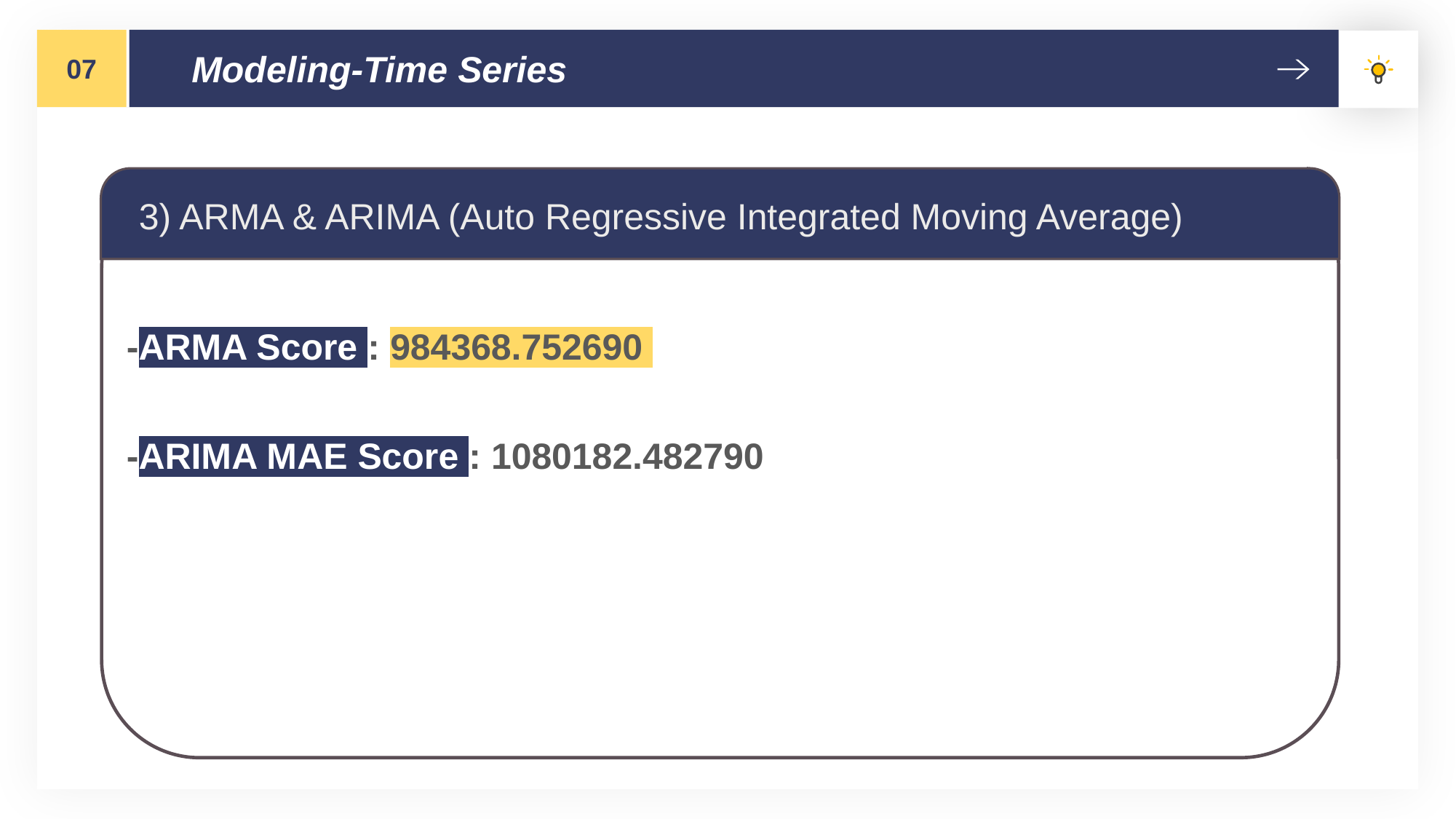

07
Modeling-Time Series

3) ARMA & ARIMA (Auto Regressive Integrated Moving Average)
-ARMA Score : 984368.752690
-ARIMA MAE Score : 1080182.482790